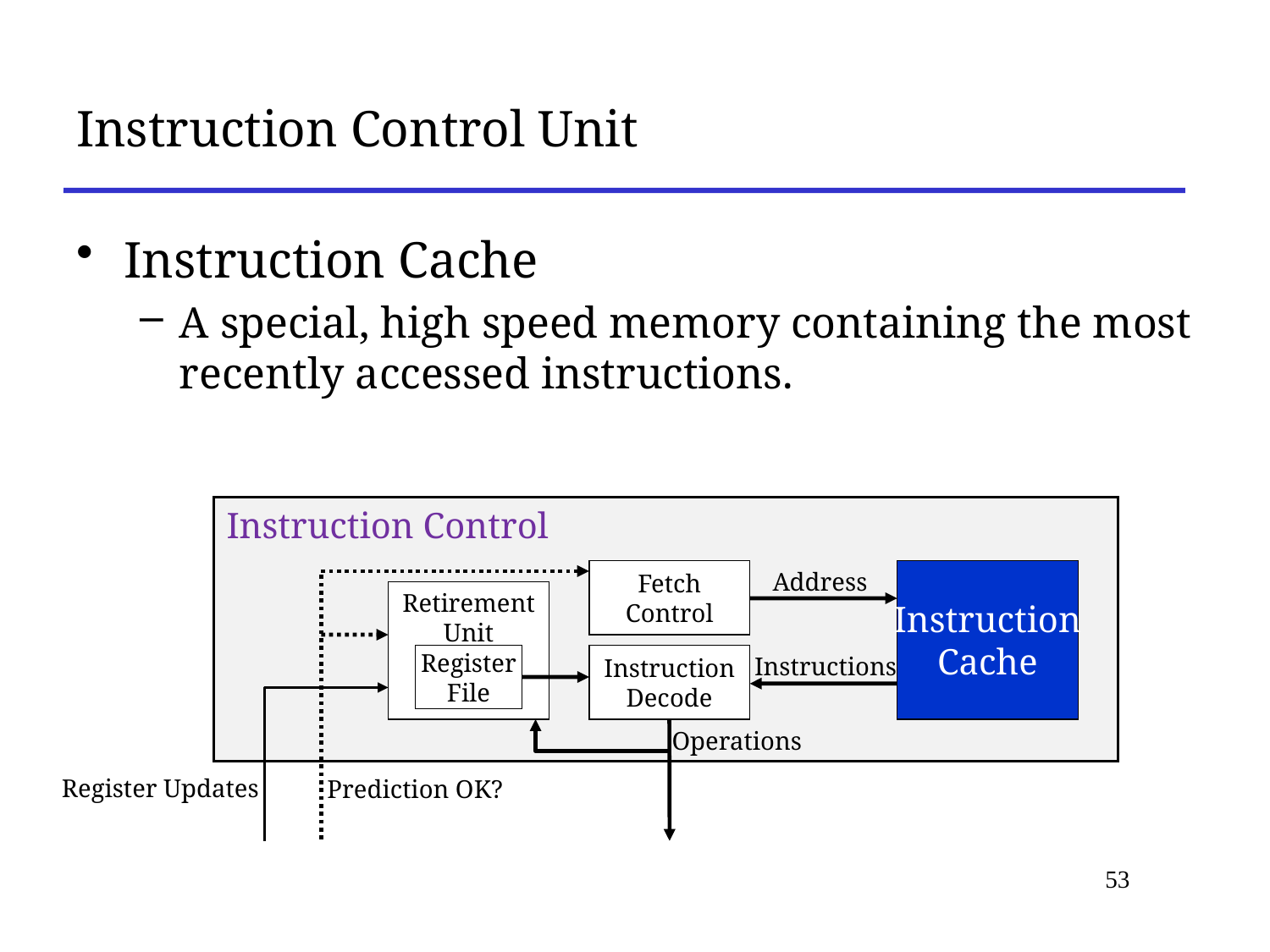

# Instruction Control Unit
Instruction Cache
A special, high speed memory containing the most recently accessed instructions.
Instruction Control
Address
Fetch
Control
Instruction
Cache

Retirement
Unit

Register
File
Instruction
Decode
Instructions

Operations

Register Updates
Prediction OK?
53